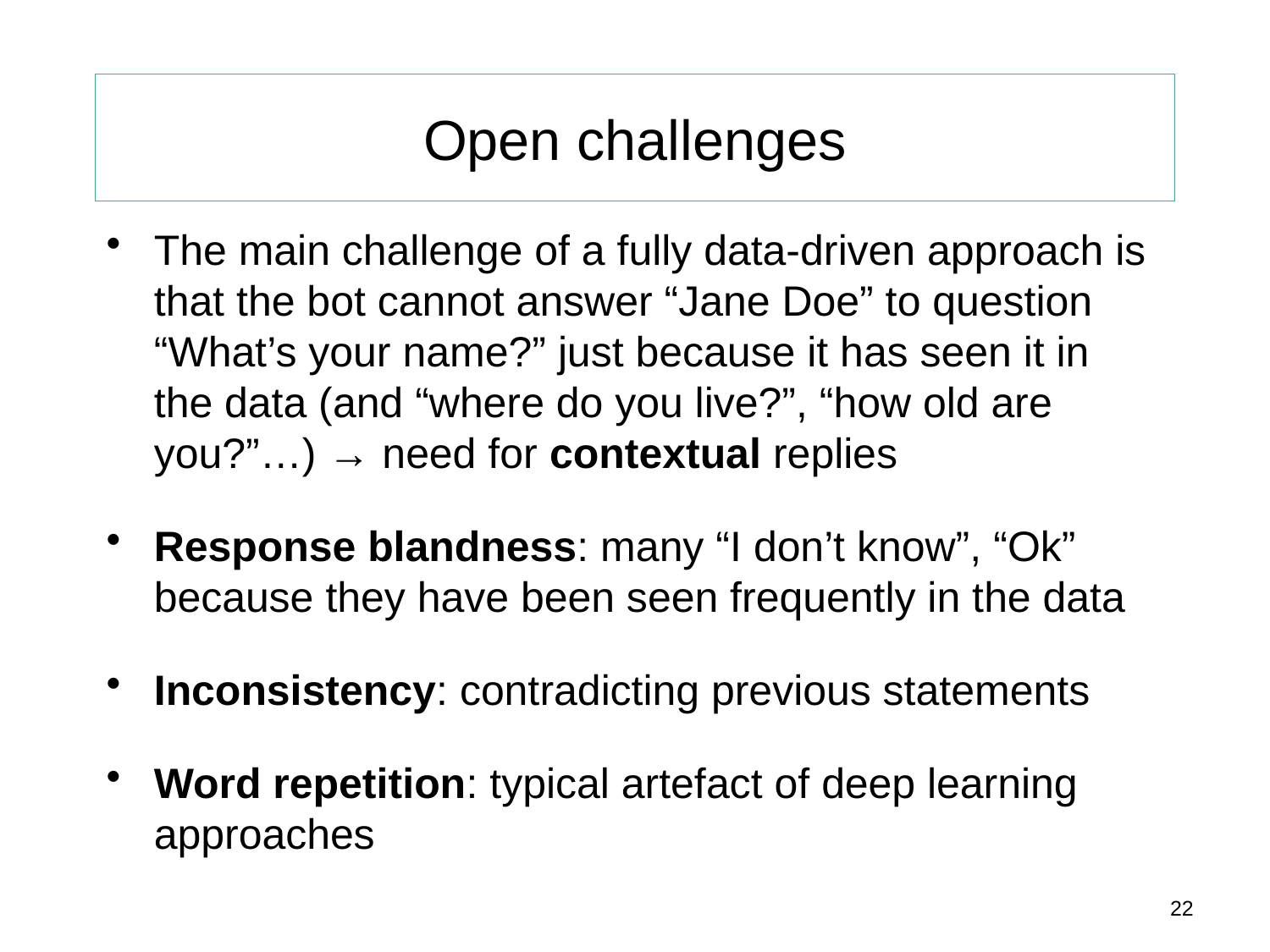

# Open challenges
The main challenge of a fully data-driven approach is that the bot cannot answer “Jane Doe” to question “What’s your name?” just because it has seen it in the data (and “where do you live?”, “how old are you?”…) → need for contextual replies
Response blandness: many “I don’t know”, “Ok” because they have been seen frequently in the data
Inconsistency: contradicting previous statements
Word repetition: typical artefact of deep learning approaches
22